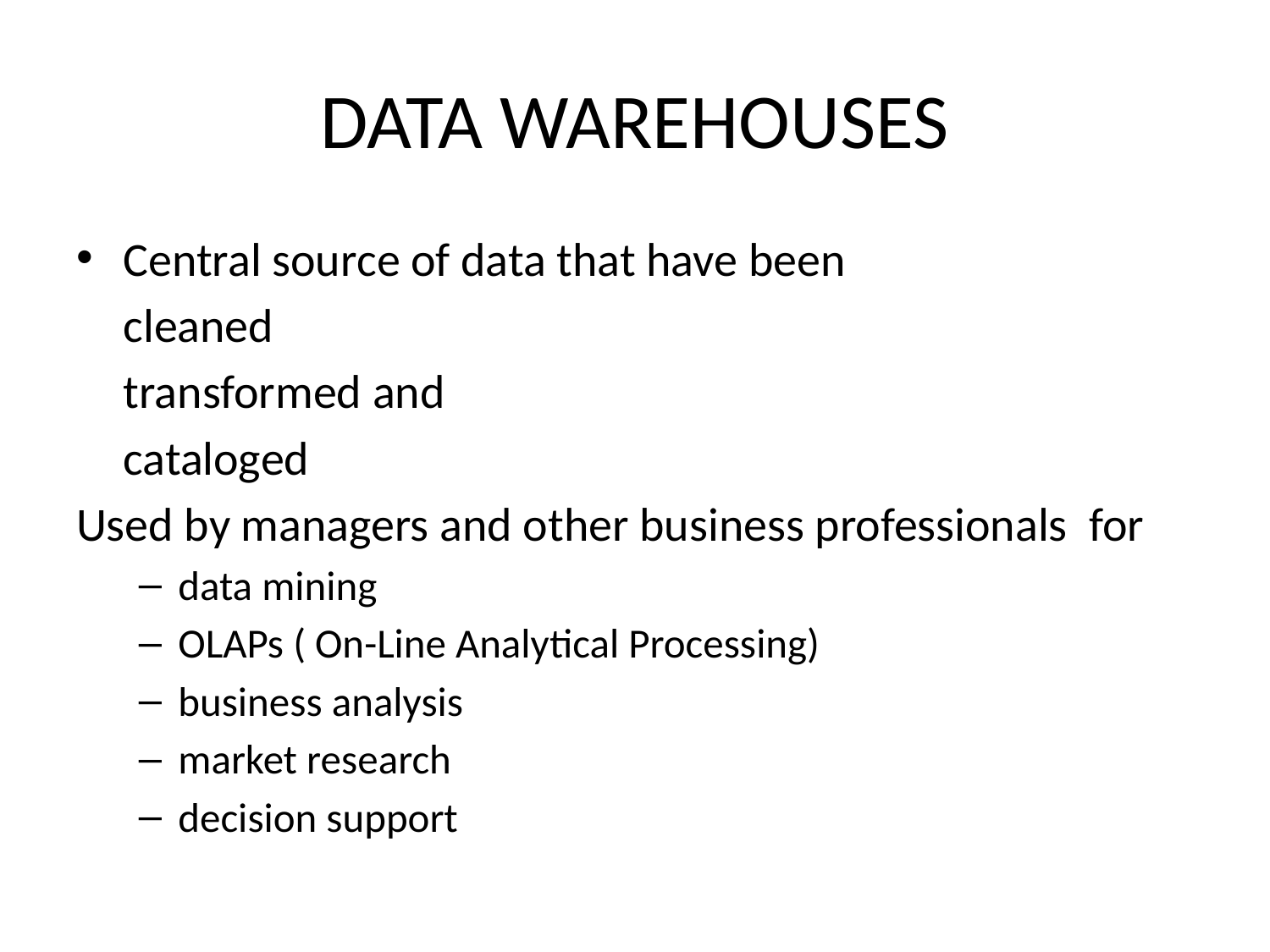

# DATA WAREHOUSES
Central source of data that have been
		cleaned
		transformed and
		cataloged
Used by managers and other business professionals  for
	data mining
	OLAPs ( On-Line Analytical Processing)
	business analysis
	market research
	decision support